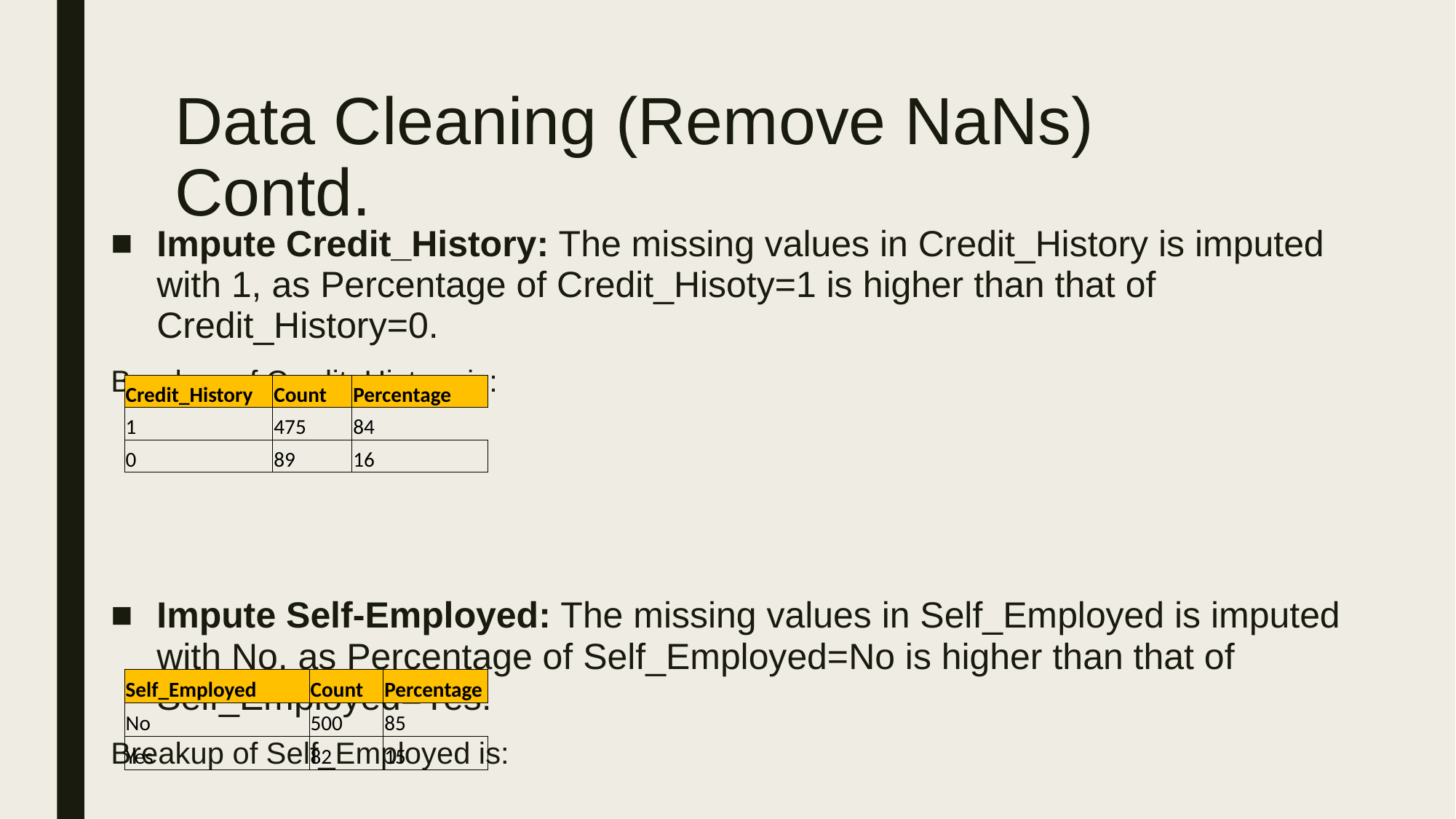

# Data Cleaning (Remove NaNs) Contd.
Impute Credit_History: The missing values in Credit_History is imputed with 1, as Percentage of Credit_Hisoty=1 is higher than that of Credit_History=0.
Breakup of Credit_History is:

Impute Self-Employed: The missing values in Self_Employed is imputed with No, as Percentage of Self_Employed=No is higher than that of Self_Employed=Yes.
Breakup of Self_Employed is:

| Credit\_History | Count | Percentage |
| --- | --- | --- |
| 1 | 475 | 84 |
| 0 | 89 | 16 |
| Self\_Employed | Count | Percentage |
| --- | --- | --- |
| No | 500 | 85 |
| Yes | 82 | 15 |